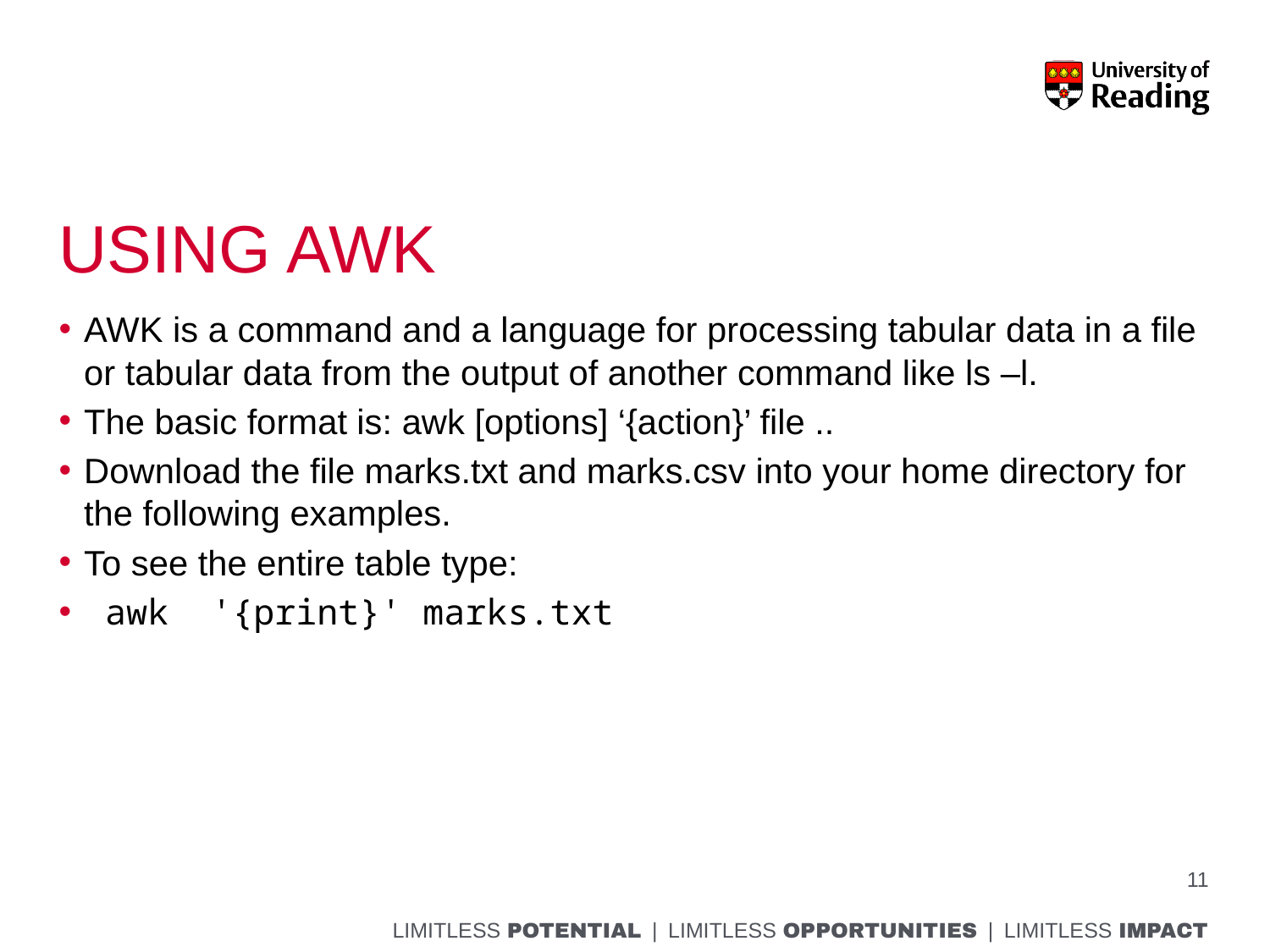

# Using awk
AWK is a command and a language for processing tabular data in a file or tabular data from the output of another command like ls –l.
The basic format is: awk [options] ‘{action}’ file ..
Download the file marks.txt and marks.csv into your home directory for the following examples.
To see the entire table type:
 awk  '{print}' marks.txt
11